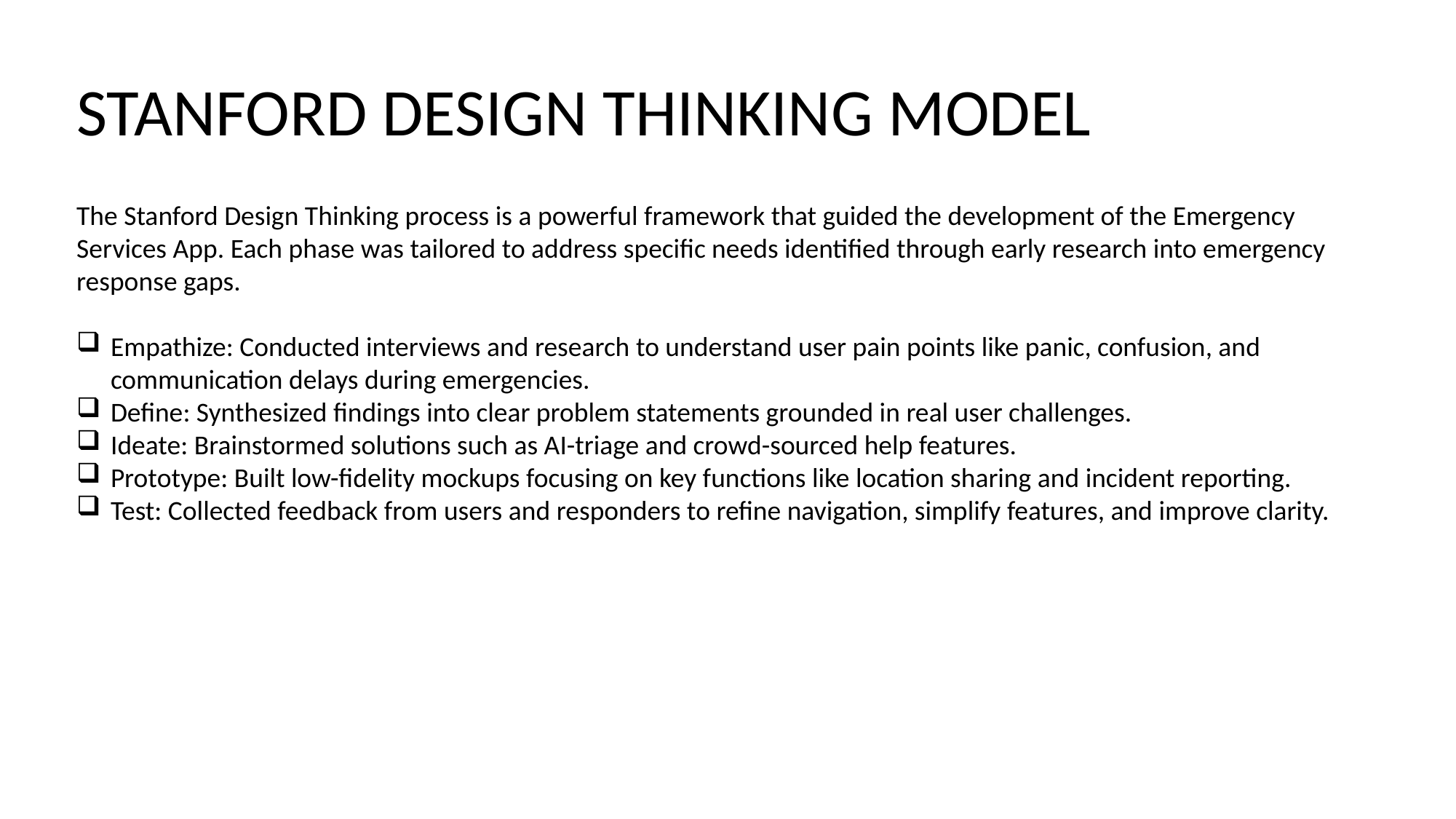

STANFORD DESIGN THINKING MODEL
The Stanford Design Thinking process is a powerful framework that guided the development of the Emergency Services App. Each phase was tailored to address specific needs identified through early research into emergency response gaps.
Empathize: Conducted interviews and research to understand user pain points like panic, confusion, and communication delays during emergencies.
Define: Synthesized findings into clear problem statements grounded in real user challenges.
Ideate: Brainstormed solutions such as AI-triage and crowd-sourced help features.
Prototype: Built low-fidelity mockups focusing on key functions like location sharing and incident reporting.
Test: Collected feedback from users and responders to refine navigation, simplify features, and improve clarity.